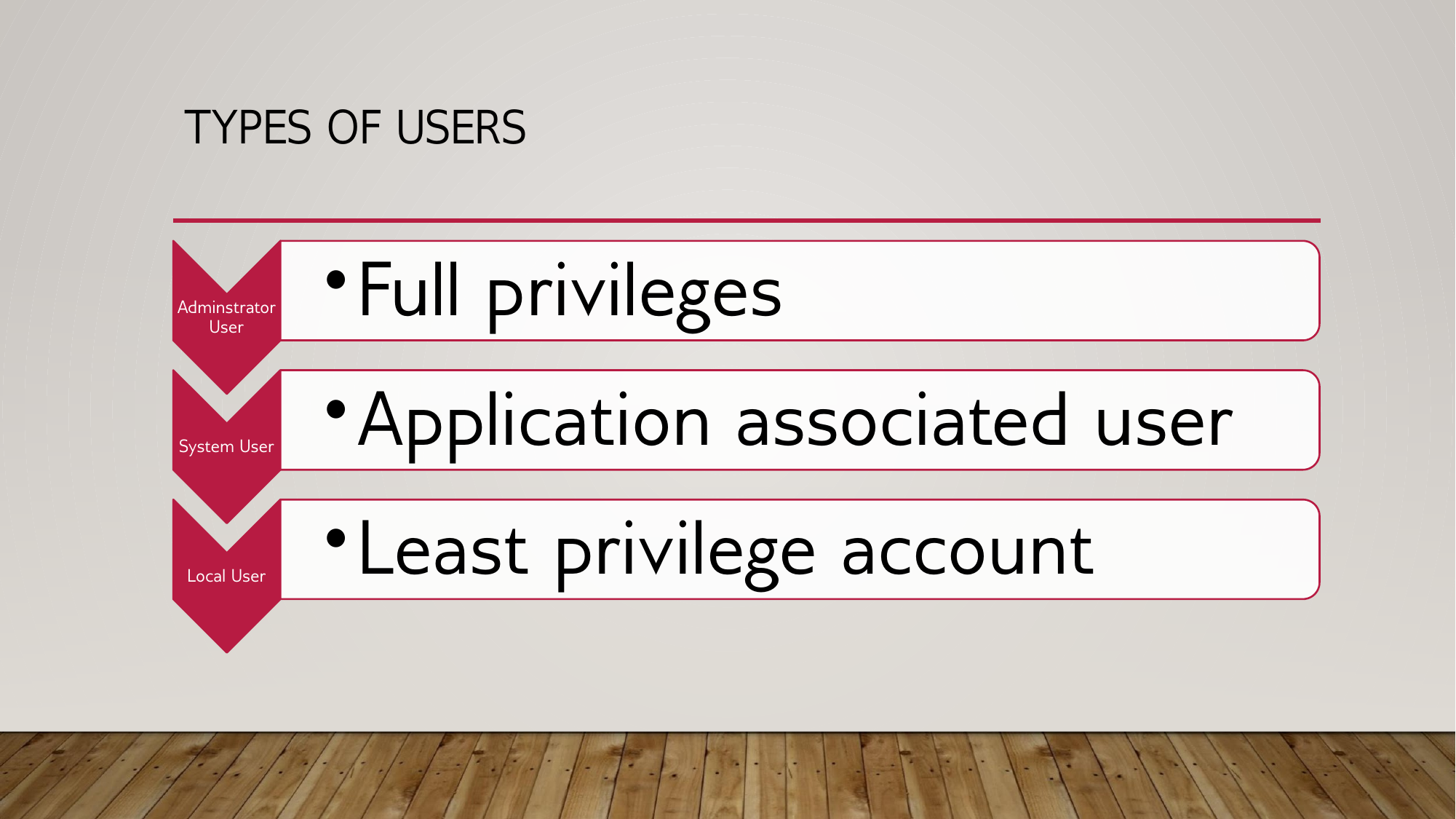

# TYPES OF USERS

Full privileges

Adminstrator User
Application associated user

System User
Least privilege account

Local User